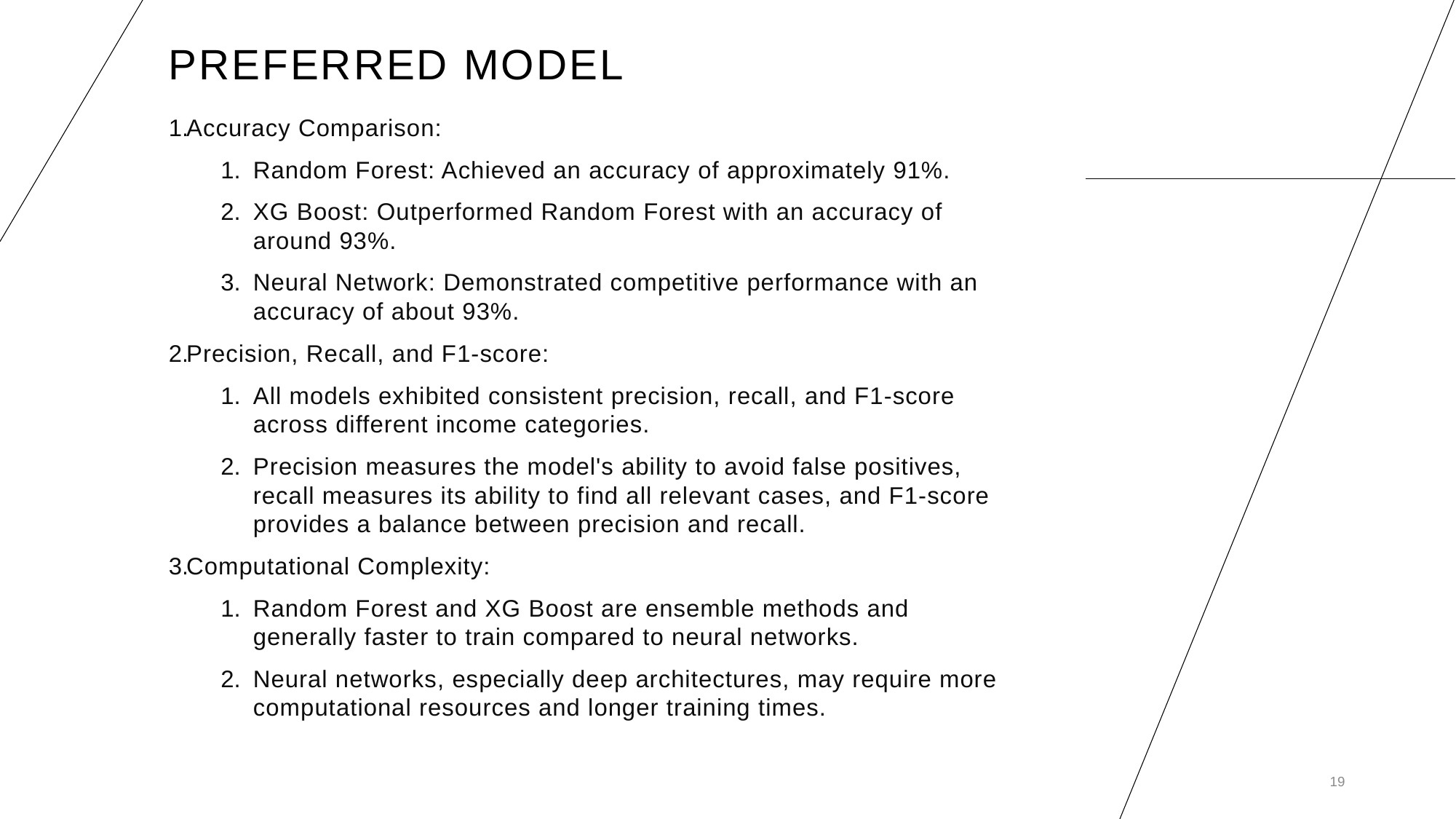

# Preferred Model
Accuracy Comparison:
Random Forest: Achieved an accuracy of approximately 91%.
XG Boost: Outperformed Random Forest with an accuracy of around 93%.
Neural Network: Demonstrated competitive performance with an accuracy of about 93%.
Precision, Recall, and F1-score:
All models exhibited consistent precision, recall, and F1-score across different income categories.
Precision measures the model's ability to avoid false positives, recall measures its ability to find all relevant cases, and F1-score provides a balance between precision and recall.
Computational Complexity:
Random Forest and XG Boost are ensemble methods and generally faster to train compared to neural networks.
Neural networks, especially deep architectures, may require more computational resources and longer training times.
19